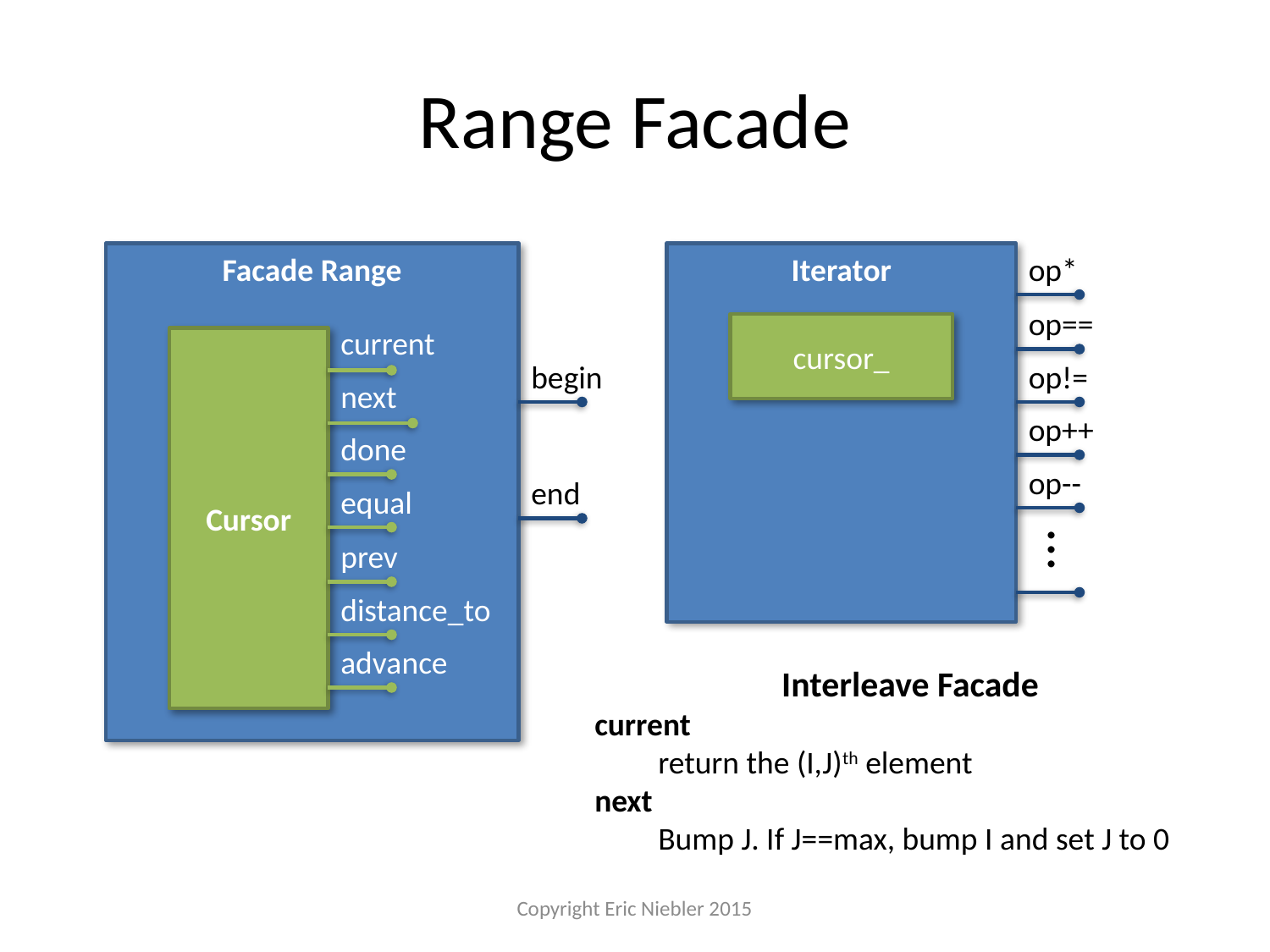

# Range Facade
Facade Range
Iterator
op*
op==
cursor_
current
Cursor
begin
op!=
next
op++
done
op--
end
equal
...
prev
distance_to
advance
Interleave Facade
current
return the (I,J)th element
next
Bump J. If J==max, bump I and set J to 0
Copyright Eric Niebler 2015